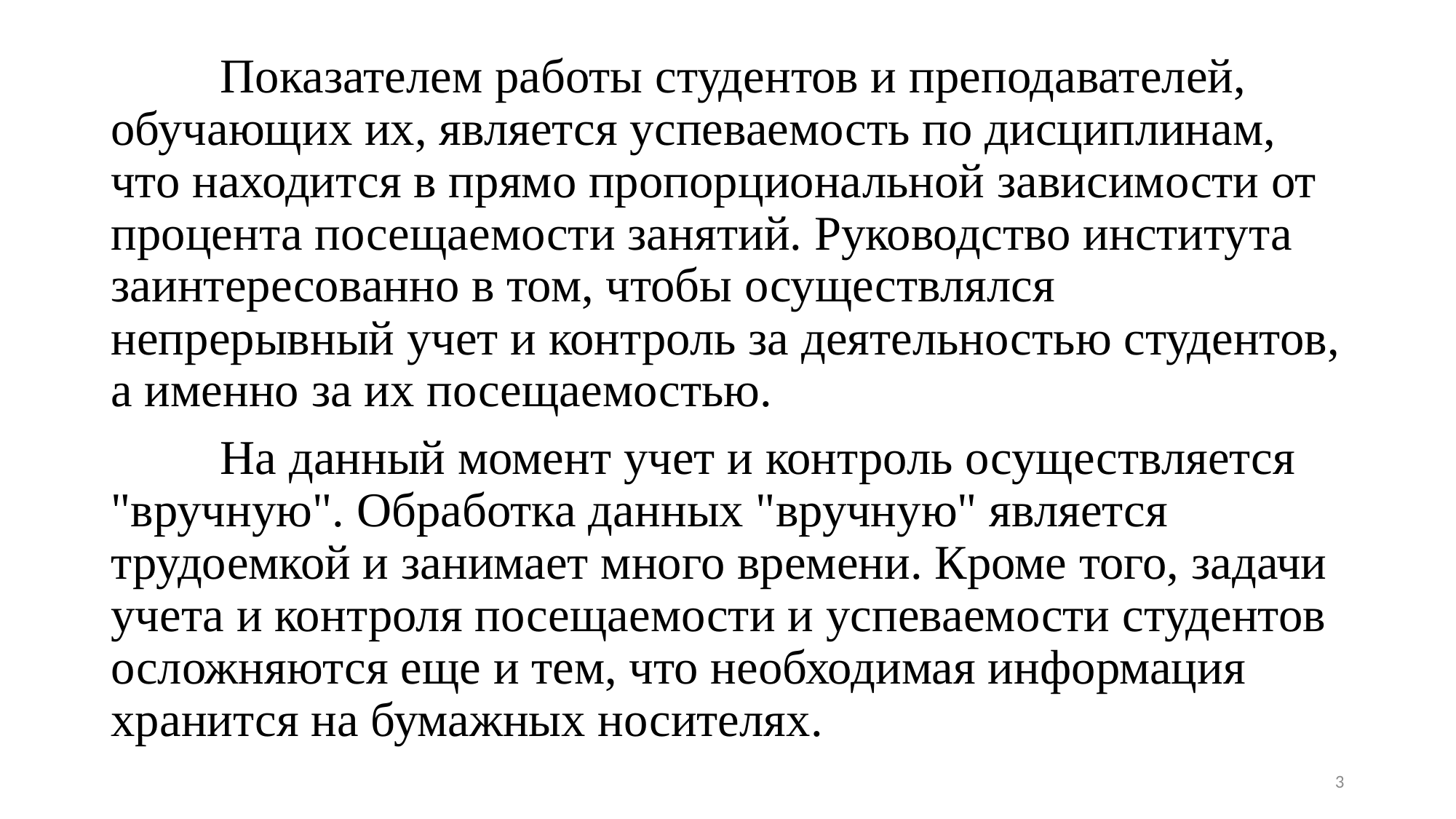

Показателем работы студентов и преподавателей, обучающих их, является успеваемость по дисциплинам, что находится в прямо пропорциональной зависимости от процента посещаемости занятий. Руководство института заинтересованно в том, чтобы осуществлялся непрерывный учет и контроль за деятельностью студентов, а именно за их посещаемостью.
	На данный момент учет и контроль осуществляется "вручную". Обработка данных "вручную" является трудоемкой и занимает много времени. Кроме того, задачи учета и контроля посещаемости и успеваемости студентов осложняются еще и тем, что необходимая информация хранится на бумажных носителях.

3